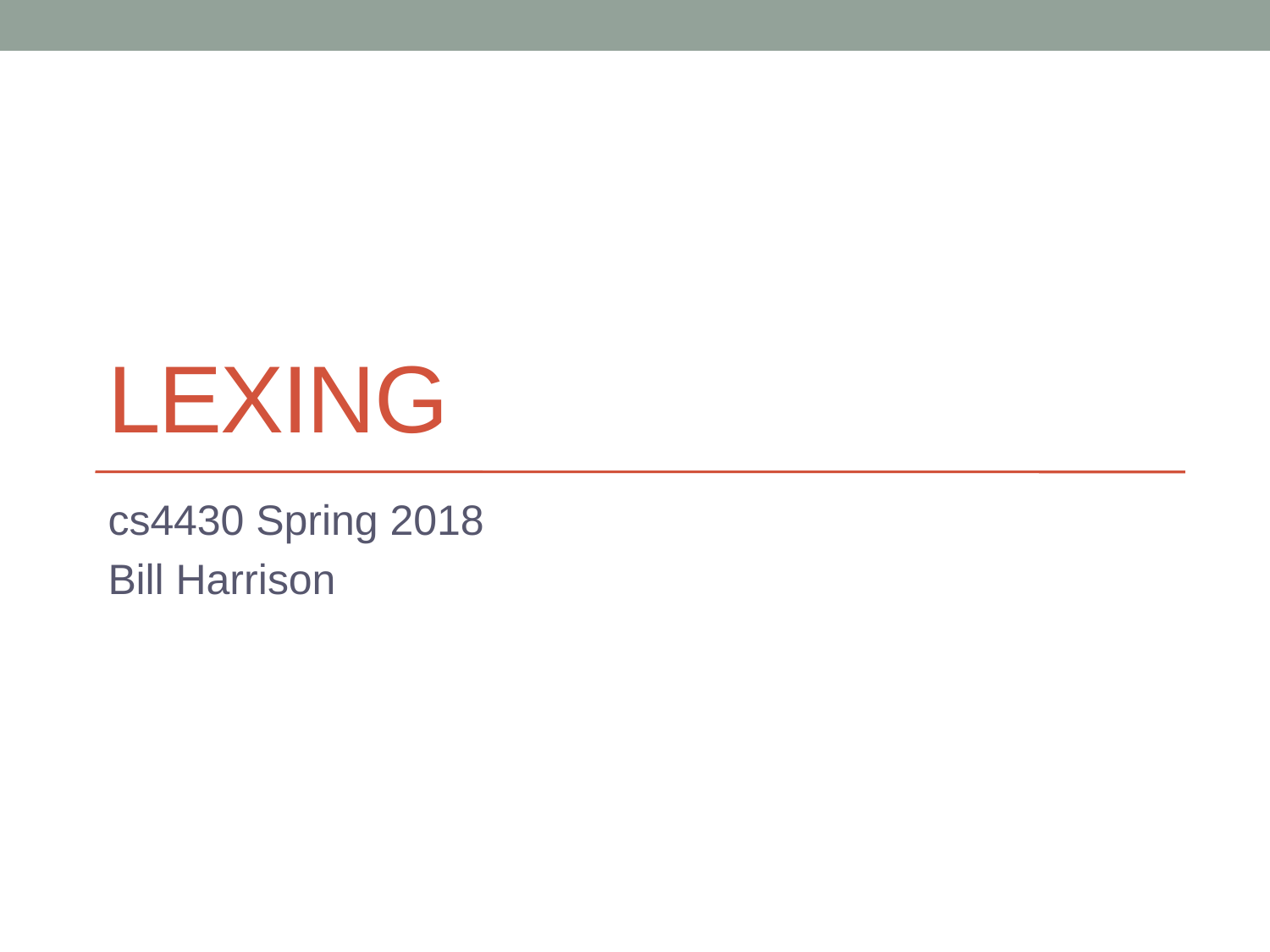

# Lexing
cs4430 Spring 2018
Bill Harrison